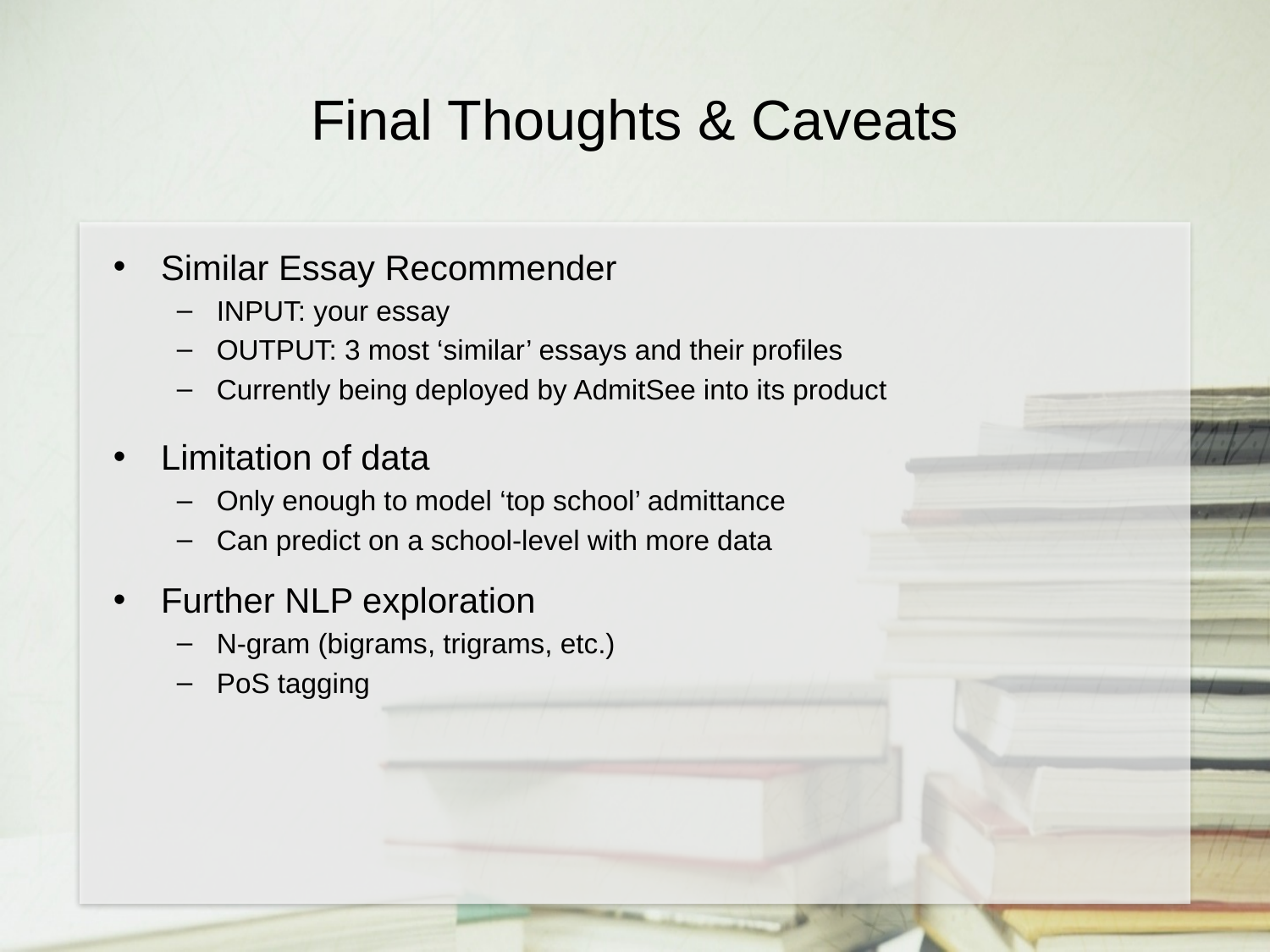

# Final Thoughts & Caveats
Similar Essay Recommender
INPUT: your essay
OUTPUT: 3 most ‘similar’ essays and their profiles
Currently being deployed by AdmitSee into its product
Limitation of data
Only enough to model ‘top school’ admittance
Can predict on a school-level with more data
Further NLP exploration
N-gram (bigrams, trigrams, etc.)
PoS tagging